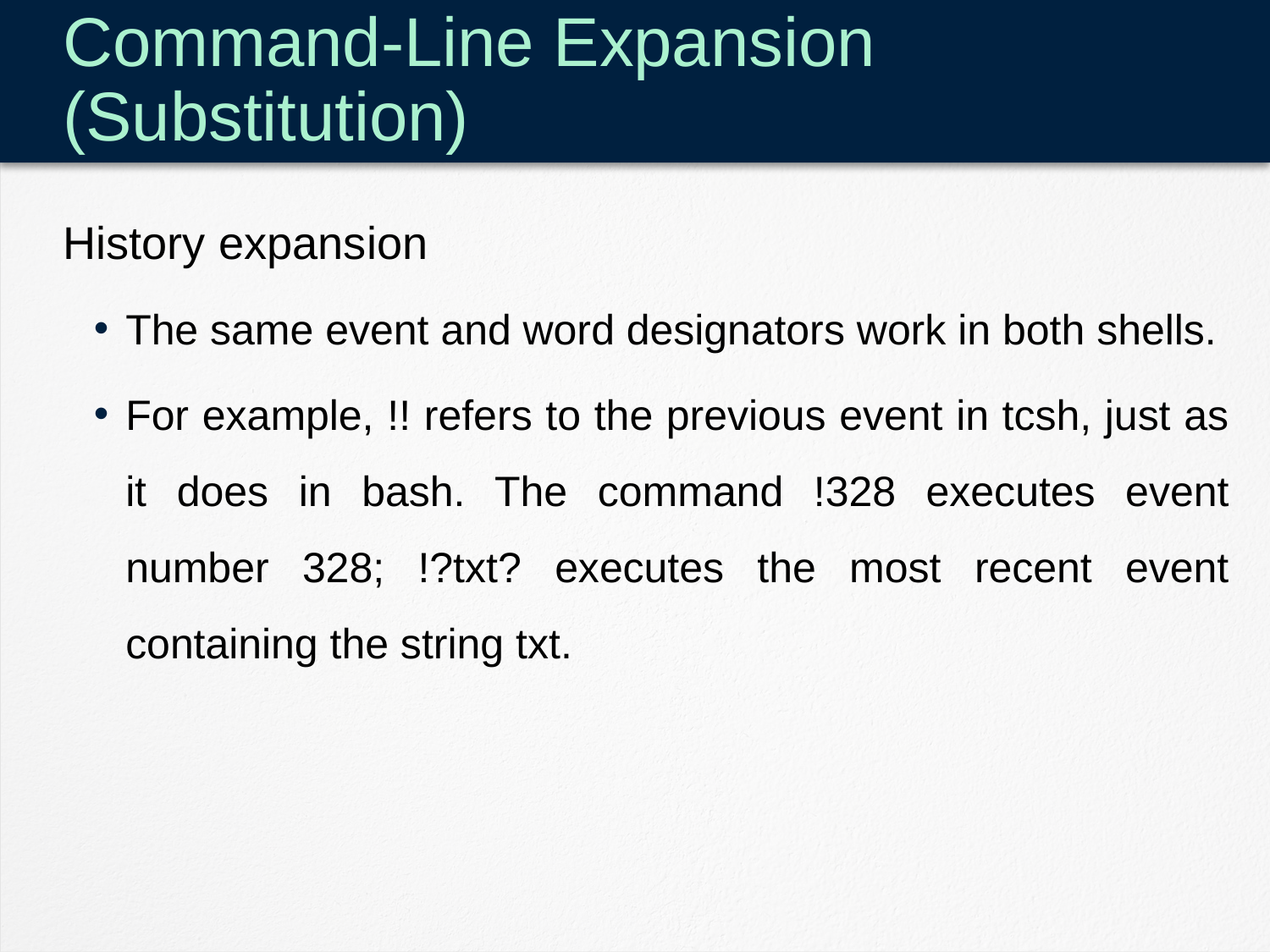

# Command-Line Expansion (Substitution)
History expansion
The same event and word designators work in both shells.
For example, !! refers to the previous event in tcsh, just as it does in bash. The command !328 executes event number 328; !?txt? executes the most recent event containing the string txt.